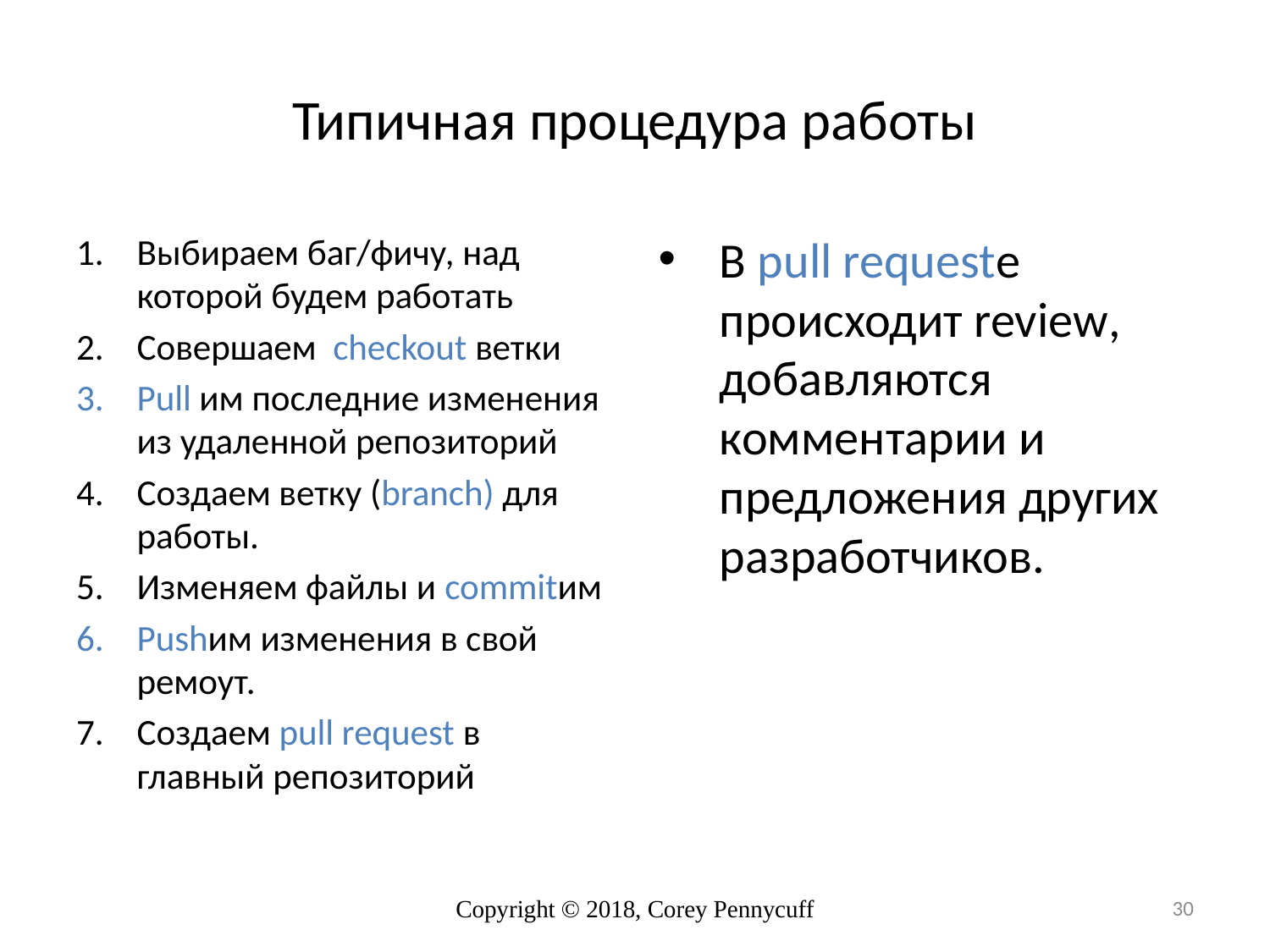

# Типичная процедура работы
Выбираем баг/фичу, над которой будем работать
Совершаем  checkout ветки
Pull им последние изменения из удаленной репозиторий
Создаем ветку (branch) для работы.
Изменяем файлы и commitим
Pushим изменения в свой ремоут.
Создаем pull request в главный репозиторий
В pull requestе происходит review, добавляются комментарии и предложения других разработчиков.
Copyright © 2018, Corey Pennycuff
30